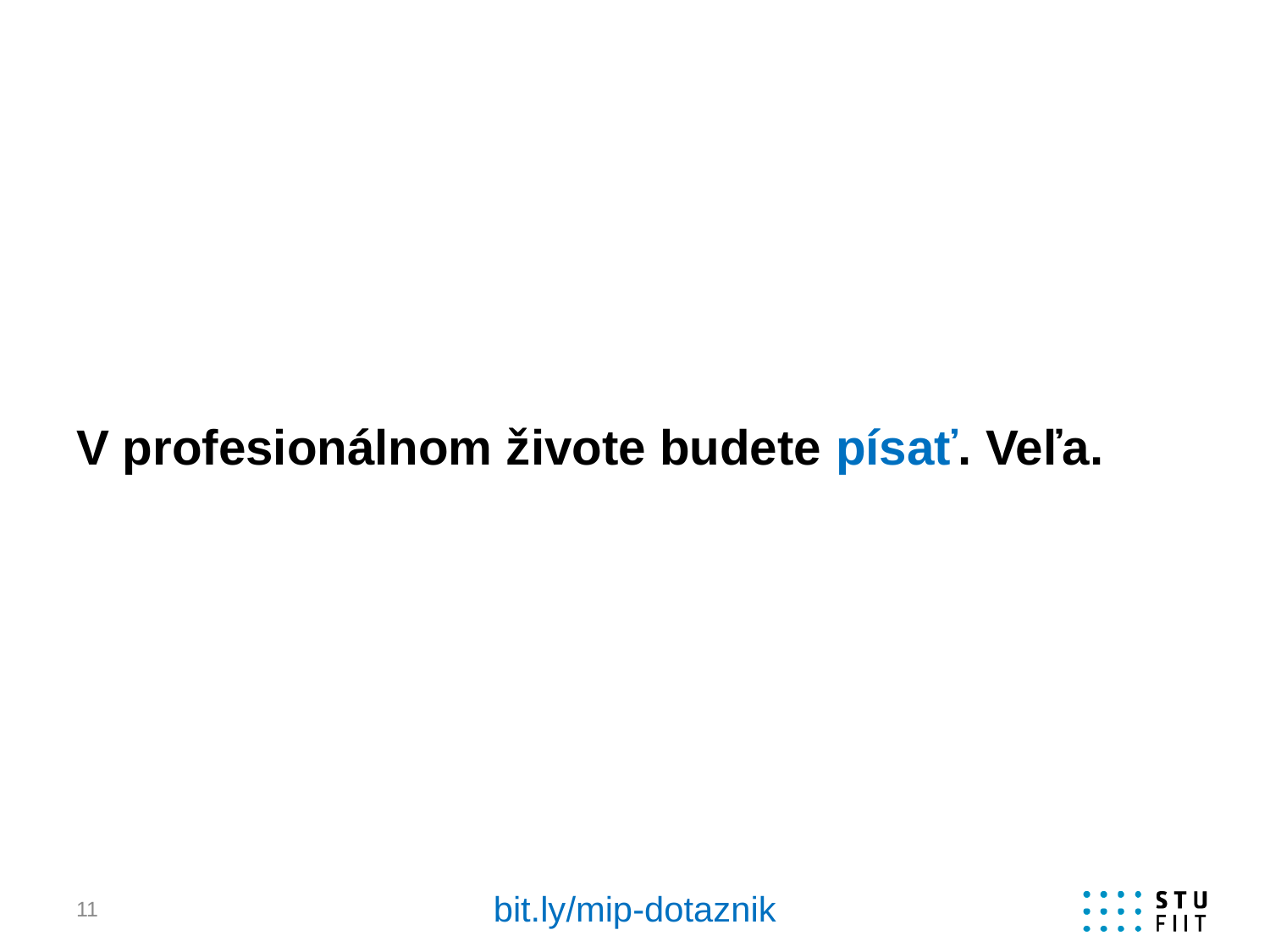

# V profesionálnom živote budete písať. Veľa.
bit.ly/mip-dotaznik
11